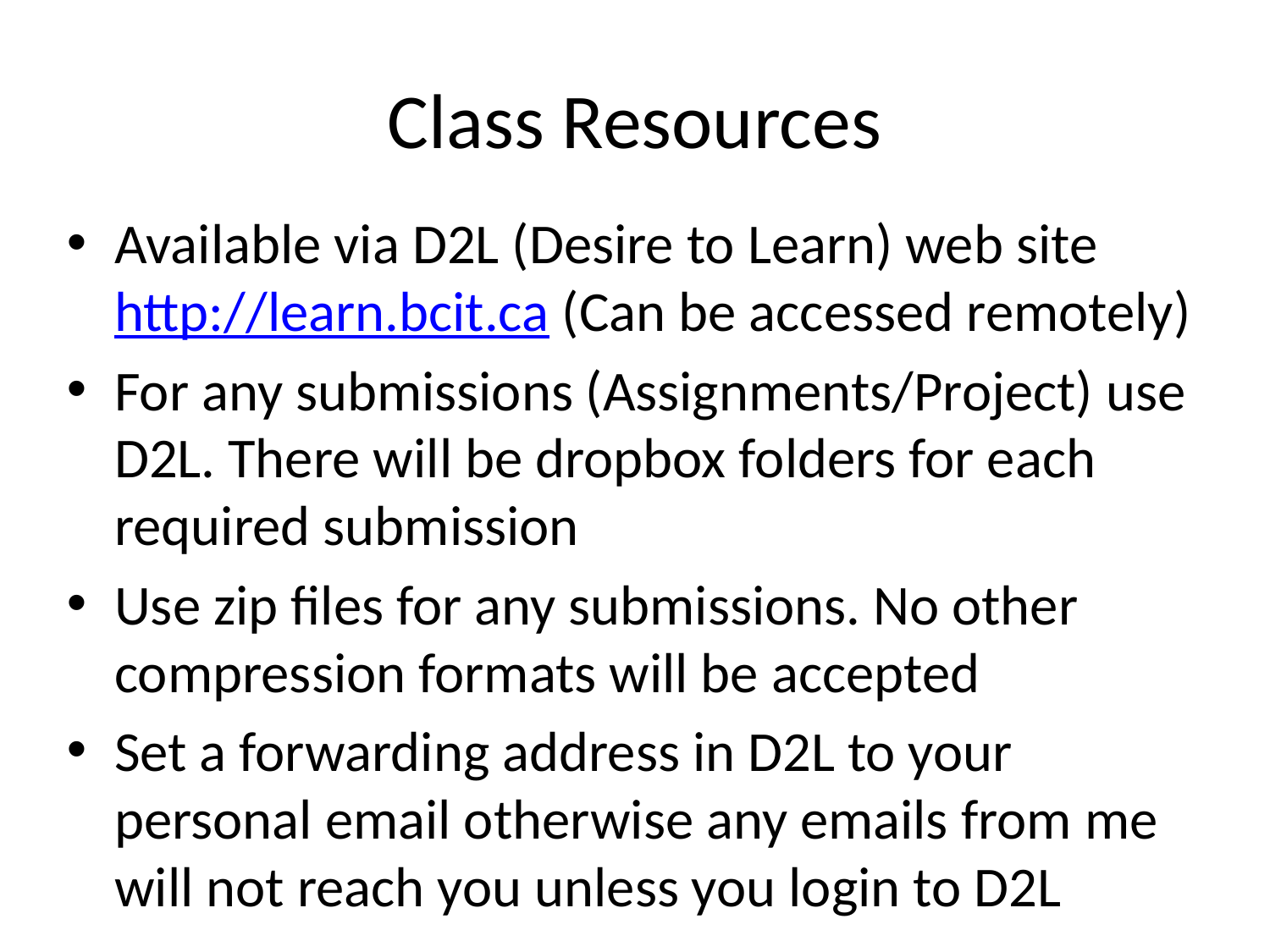

# Class Resources
Available via D2L (Desire to Learn) web site http://learn.bcit.ca (Can be accessed remotely)
For any submissions (Assignments/Project) use D2L. There will be dropbox folders for each required submission
Use zip files for any submissions. No other compression formats will be accepted
Set a forwarding address in D2L to your personal email otherwise any emails from me will not reach you unless you login to D2L